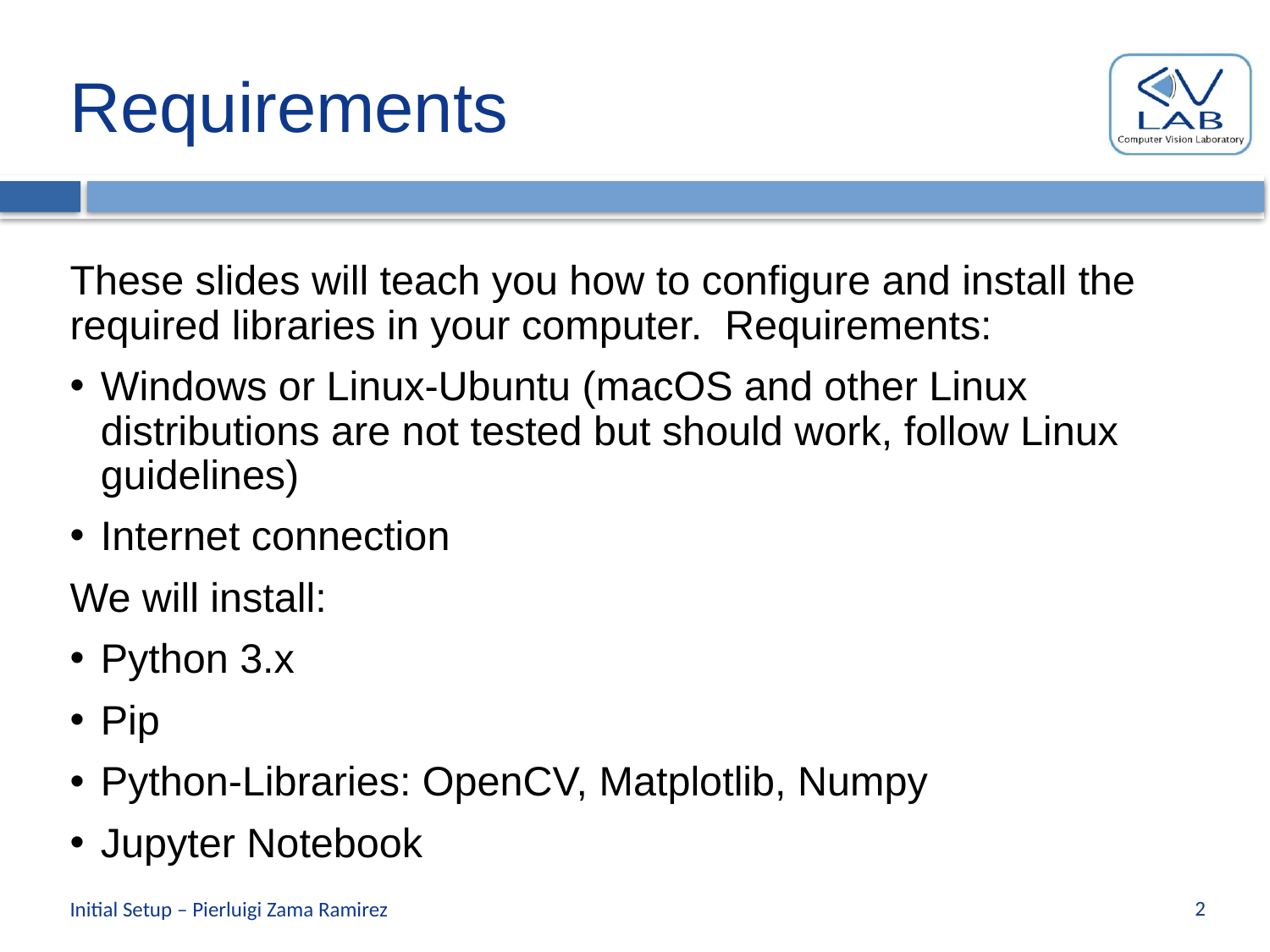

# Requirements
These slides will teach you how to configure and install the required libraries in your computer.  Requirements:
Windows or Linux-Ubuntu (macOS and other Linux distributions are not tested but should work, follow Linux guidelines)
Internet connection
We will install:
Python 3.x
Pip
Python-Libraries: OpenCV, Matplotlib, Numpy
Jupyter Notebook
2
Initial Setup – Pierluigi Zama Ramirez